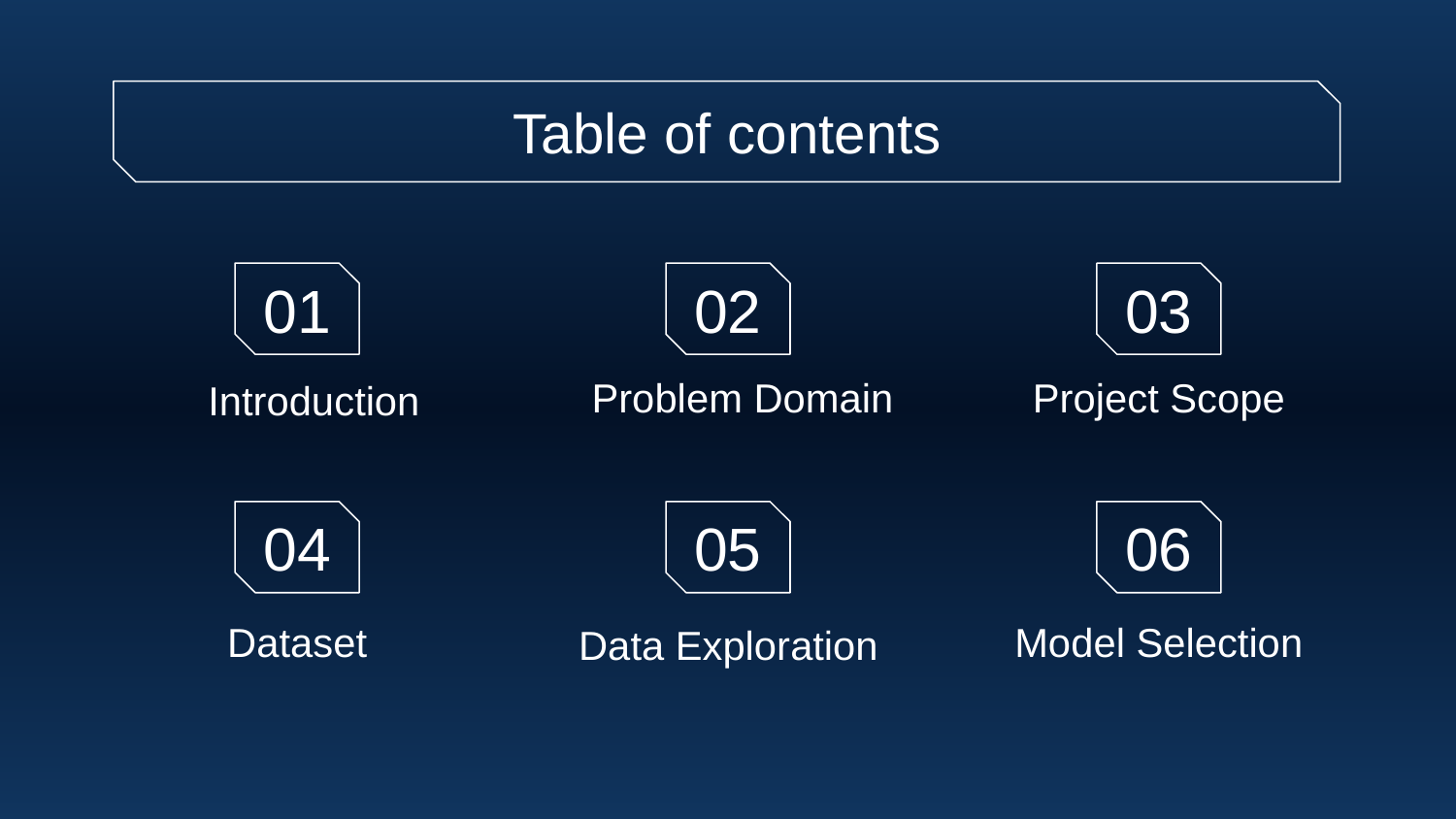

Table of contents

01
02
03
Problem Domain
Project Scope
# Introduction

04
05
06
Dataset
Model Selection
Data Exploration